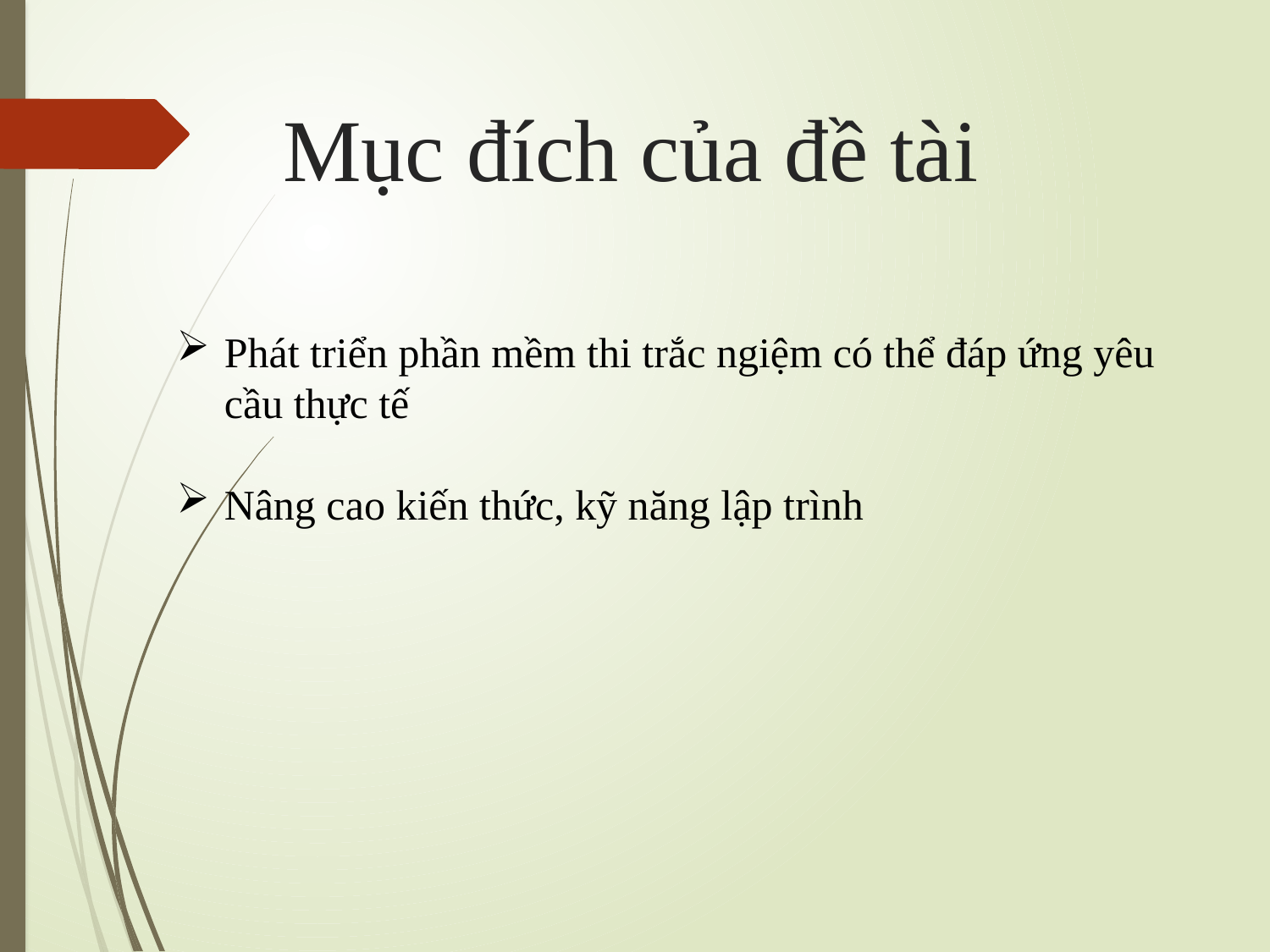

# Mục đích của đề tài
Phát triển phần mềm thi trắc ngiệm có thể đáp ứng yêu cầu thực tế

Nâng cao kiến thức, kỹ năng lập trình